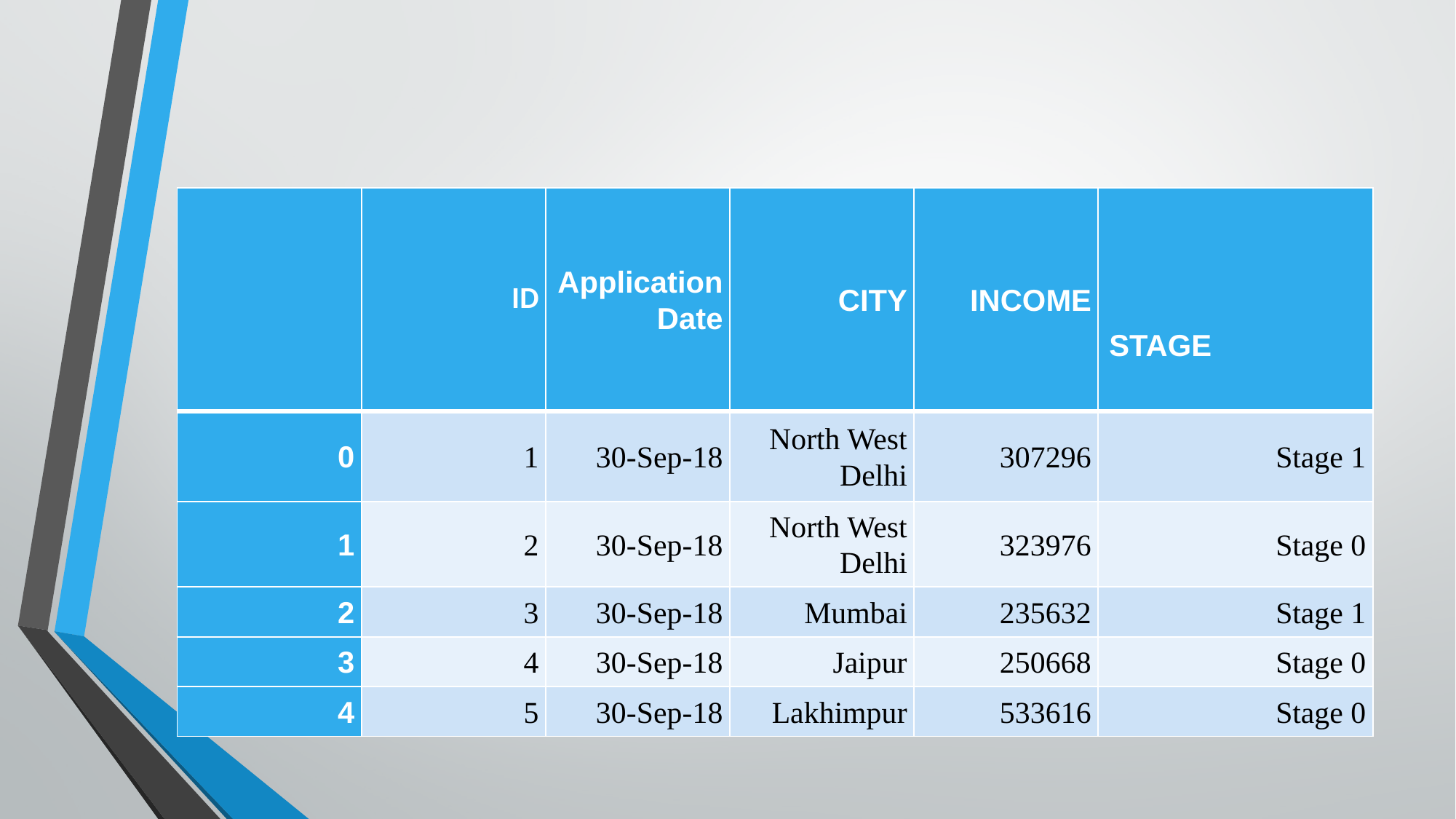

|  | ID | Application Date | CITY | INCOME | STAGE |
| --- | --- | --- | --- | --- | --- |
| 0 | 1 | 30-Sep-18 | North West Delhi | 307296 | Stage 1 |
| 1 | 2 | 30-Sep-18 | North West Delhi | 323976 | Stage 0 |
| 2 | 3 | 30-Sep-18 | Mumbai | 235632 | Stage 1 |
| 3 | 4 | 30-Sep-18 | Jaipur | 250668 | Stage 0 |
| 4 | 5 | 30-Sep-18 | Lakhimpur | 533616 | Stage 0 |